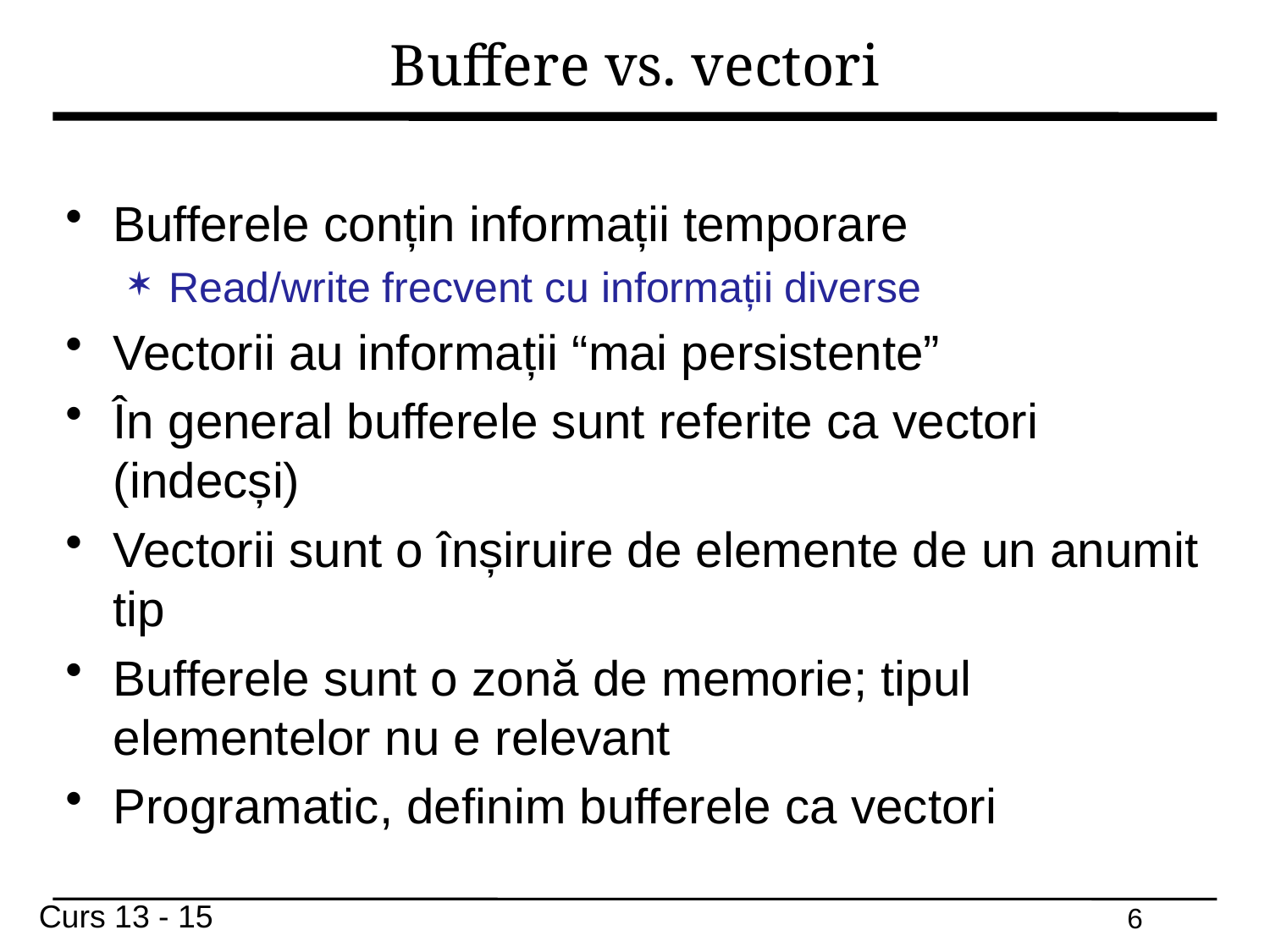

# Buffere vs. vectori
Bufferele conțin informații temporare
Read/write frecvent cu informații diverse
Vectorii au informații “mai persistente”
În general bufferele sunt referite ca vectori (indecși)
Vectorii sunt o înșiruire de elemente de un anumit tip
Bufferele sunt o zonă de memorie; tipul elementelor nu e relevant
Programatic, definim bufferele ca vectori